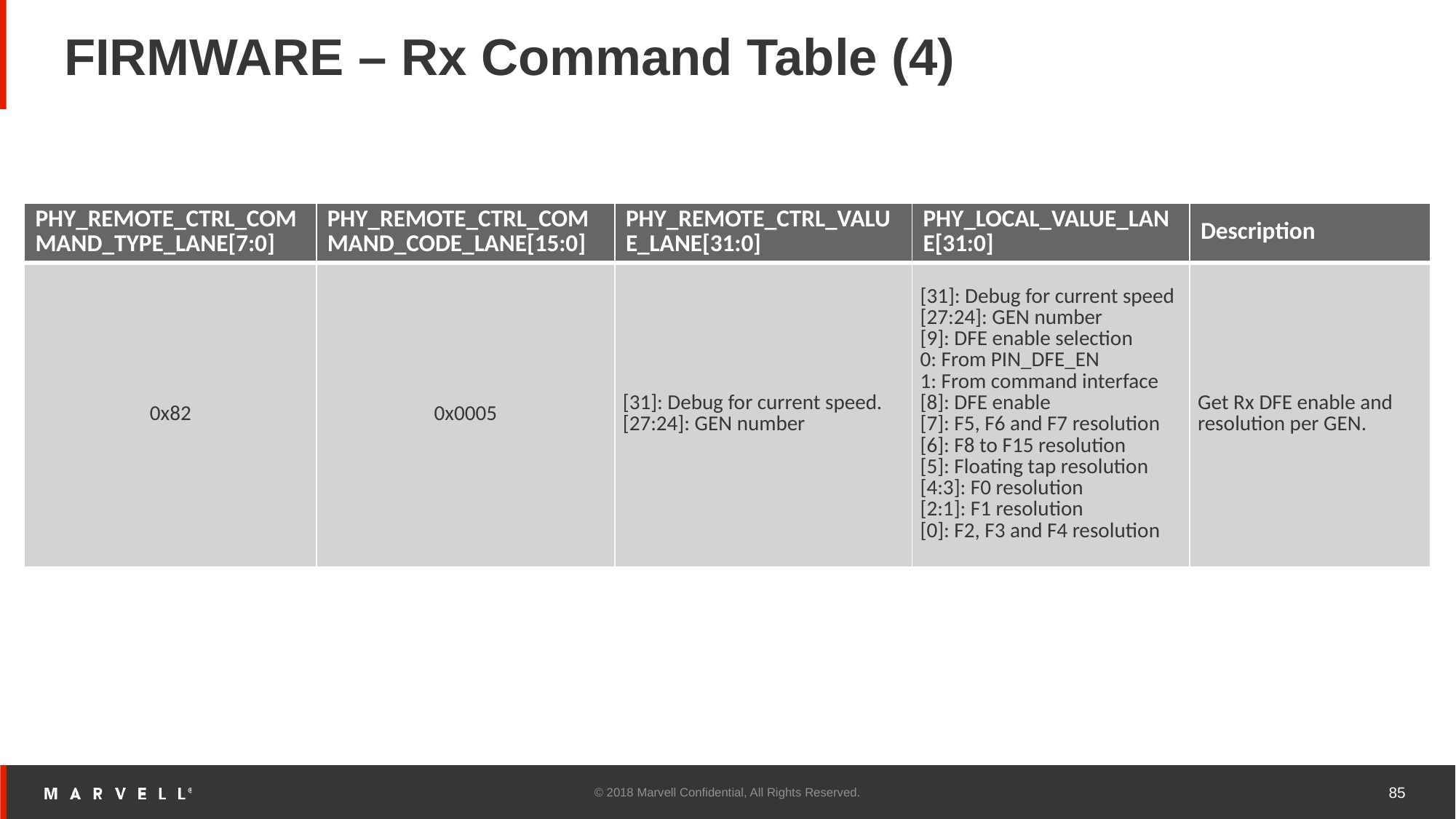

# FIRMWARE – Rx Command Table (4)
| PHY\_REMOTE\_CTRL\_COMMAND\_TYPE\_LANE[7:0] | PHY\_REMOTE\_CTRL\_COMMAND\_CODE\_LANE[15:0] | PHY\_REMOTE\_CTRL\_VALUE\_LANE[31:0] | PHY\_LOCAL\_VALUE\_LANE[31:0] | Description |
| --- | --- | --- | --- | --- |
| 0x82 | 0x0005 | [31]: Debug for current speed.  [27:24]: GEN number | [31]: Debug for current speed  [27:24]: GEN number  [9]: DFE enable selection  0: From PIN\_DFE\_EN  1: From command interface  [8]: DFE enable  [7]: F5, F6 and F7 resolution  [6]: F8 to F15 resolution  [5]: Floating tap resolution  [4:3]: F0 resolution  [2:1]: F1 resolution  [0]: F2, F3 and F4 resolution | Get Rx DFE enable and resolution per GEN. |
© 2018 Marvell Confidential, All Rights Reserved.
85